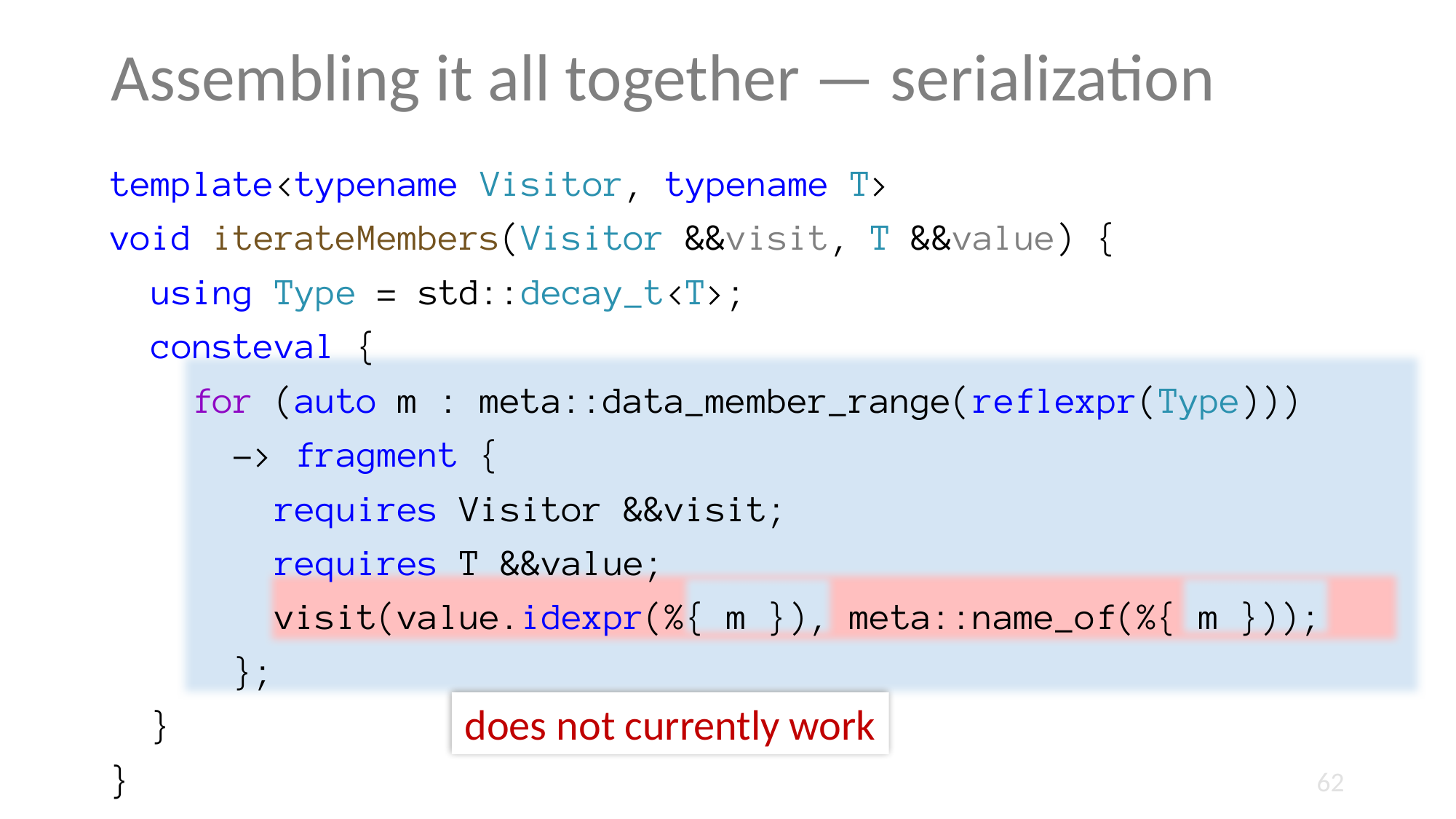

# Assembling it all together — serialization
template<typename Visitor, typename T>
void iterateMembers(Visitor &&visit, T &&value) {
  using Type = std::decay_t<T>;
  consteval {
    for (auto m : meta::data_member_range(reflexpr(Type)))
      -> fragment {
        requires Visitor &&visit;
        requires T &&value;
        visit(value.idexpr(%{ m }), meta::name_of(%{ m }));
      };
  }
}

does not currently work
62